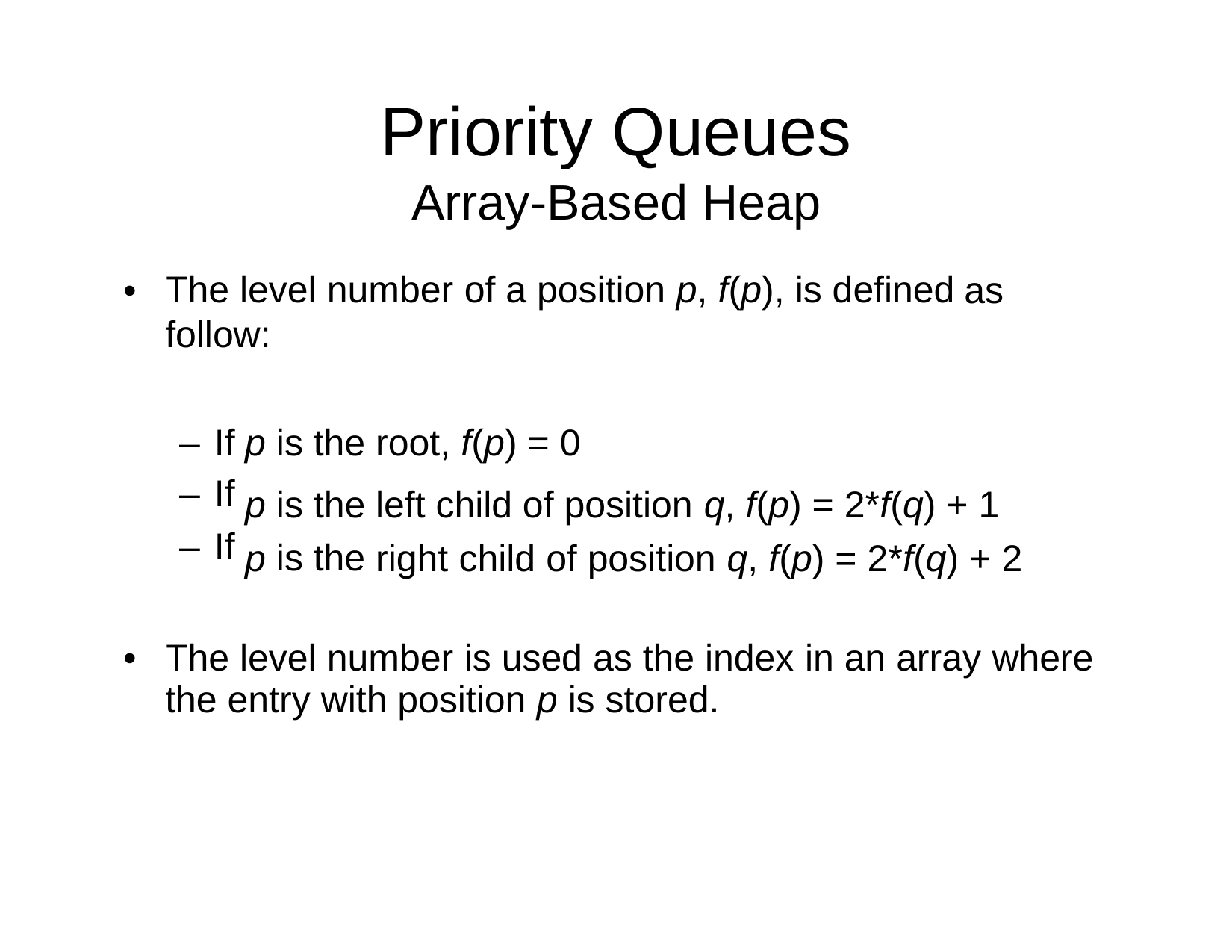

Priority
Queues
Array-Based Heap
The level number of a position p, f(p), is defined follow:
•
as
–
–
–
If
If
If
p
p p
is
is is
the
the the
root, f(p) = 0
left child of position q, f(p) = 2*f(q) + 1 right child of position q, f(p) = 2*f(q) + 2
•
The level number is used as the index in an array where
the entry with position p is stored.